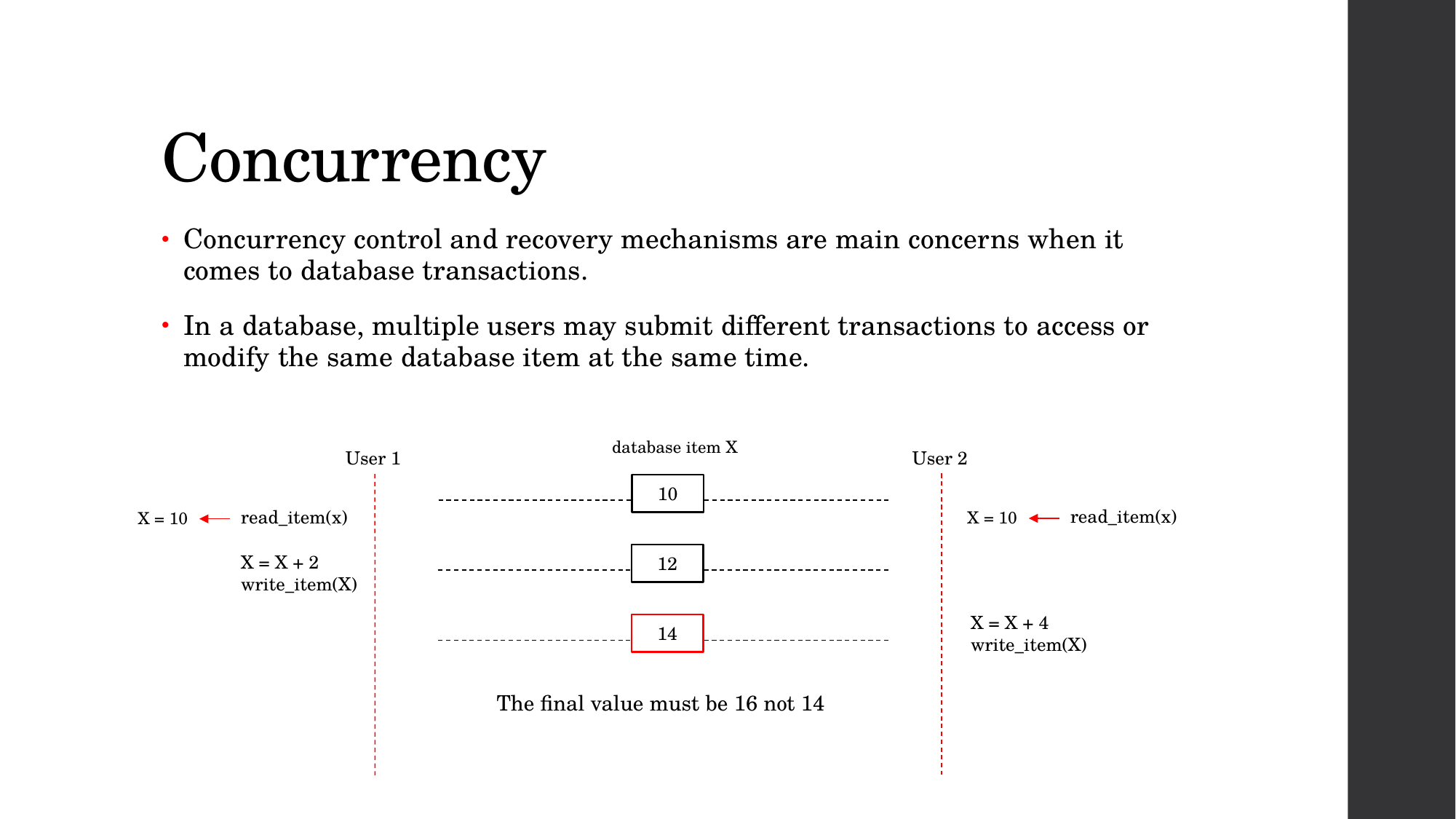

# Concurrency
Concurrency control and recovery mechanisms are main concerns when it comes to database transactions.
In a database, multiple users may submit different transactions to access or modify the same database item at the same time.
database item X
User 2
User 1
10
read_item(x)
read_item(x)
X = 10
X = 10
12
X = X + 2
write_item(X)
X = X + 4
write_item(X)
14
The final value must be 16 not 14